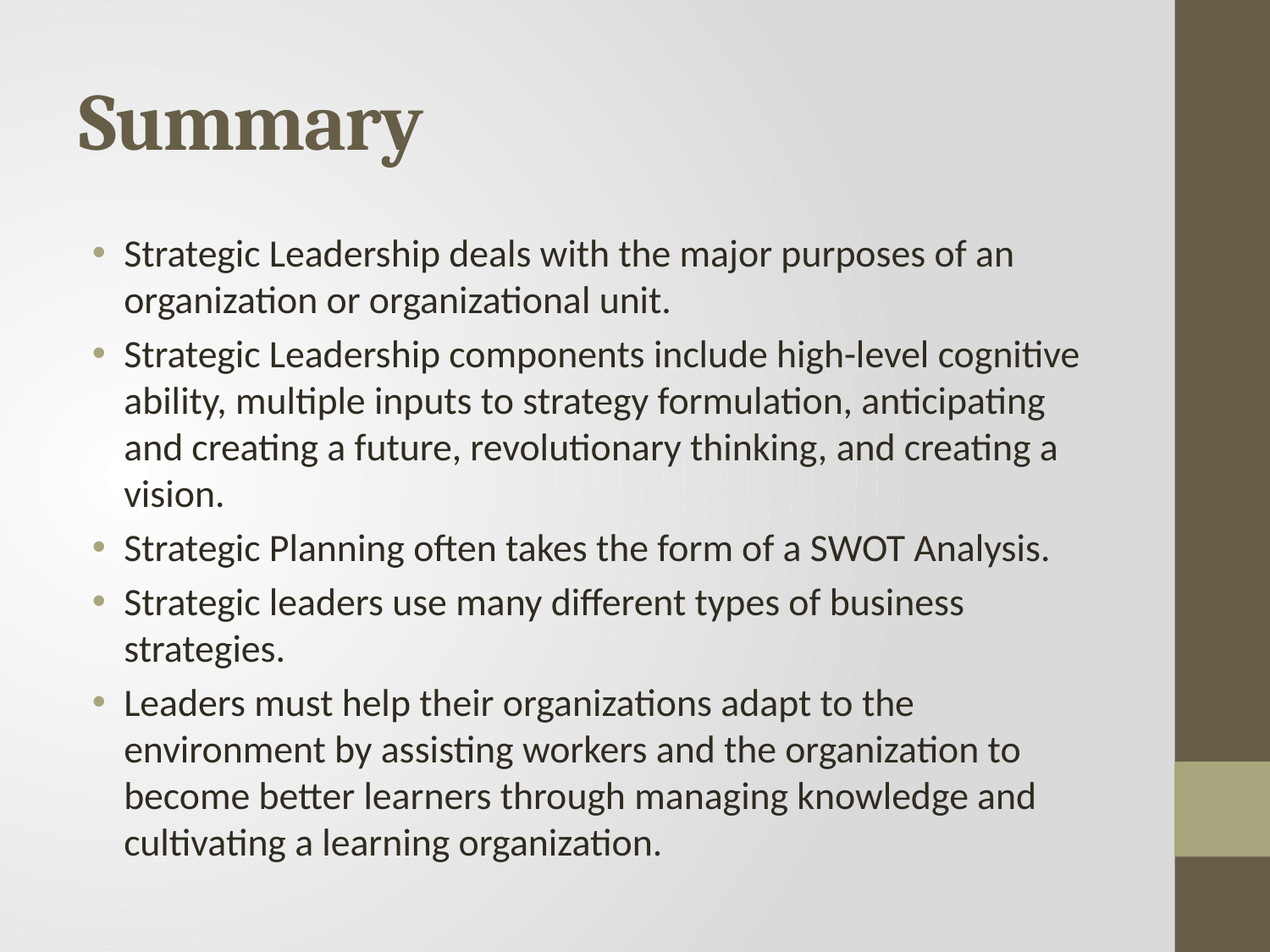

# Summary
Strategic Leadership deals with the major purposes of an organization or organizational unit.
Strategic Leadership components include high-level cognitive ability, multiple inputs to strategy formulation, anticipating and creating a future, revolutionary thinking, and creating a vision.
Strategic Planning often takes the form of a SWOT Analysis.
Strategic leaders use many different types of business strategies.
Leaders must help their organizations adapt to the environment by assisting workers and the organization to become better learners through managing knowledge and cultivating a learning organization.